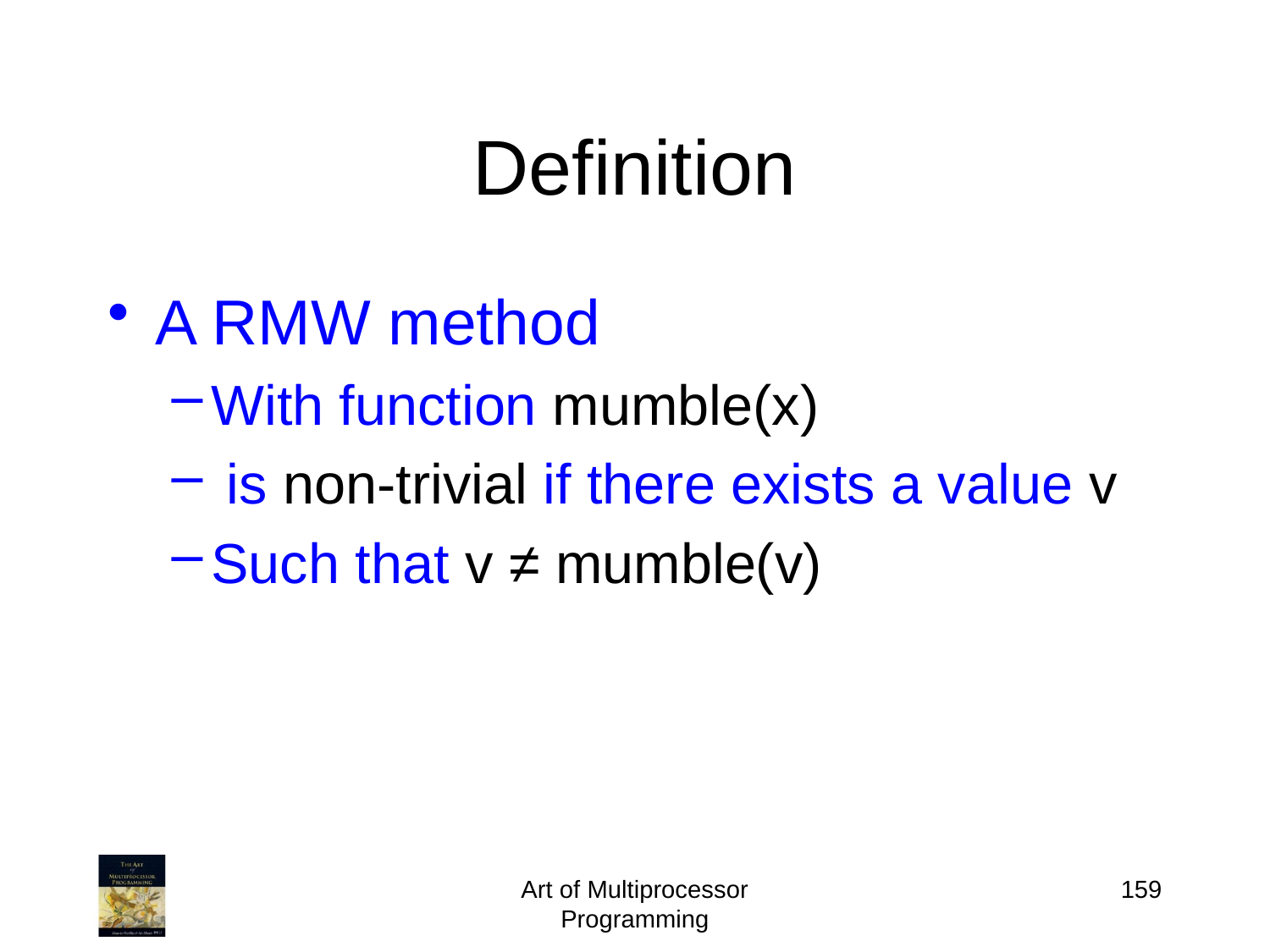

# Definition
A RMW method
With function mumble(x)
 is non-trivial if there exists a value v
Such that v ≠ mumble(v)
Art of Multiprocessor Programming
159